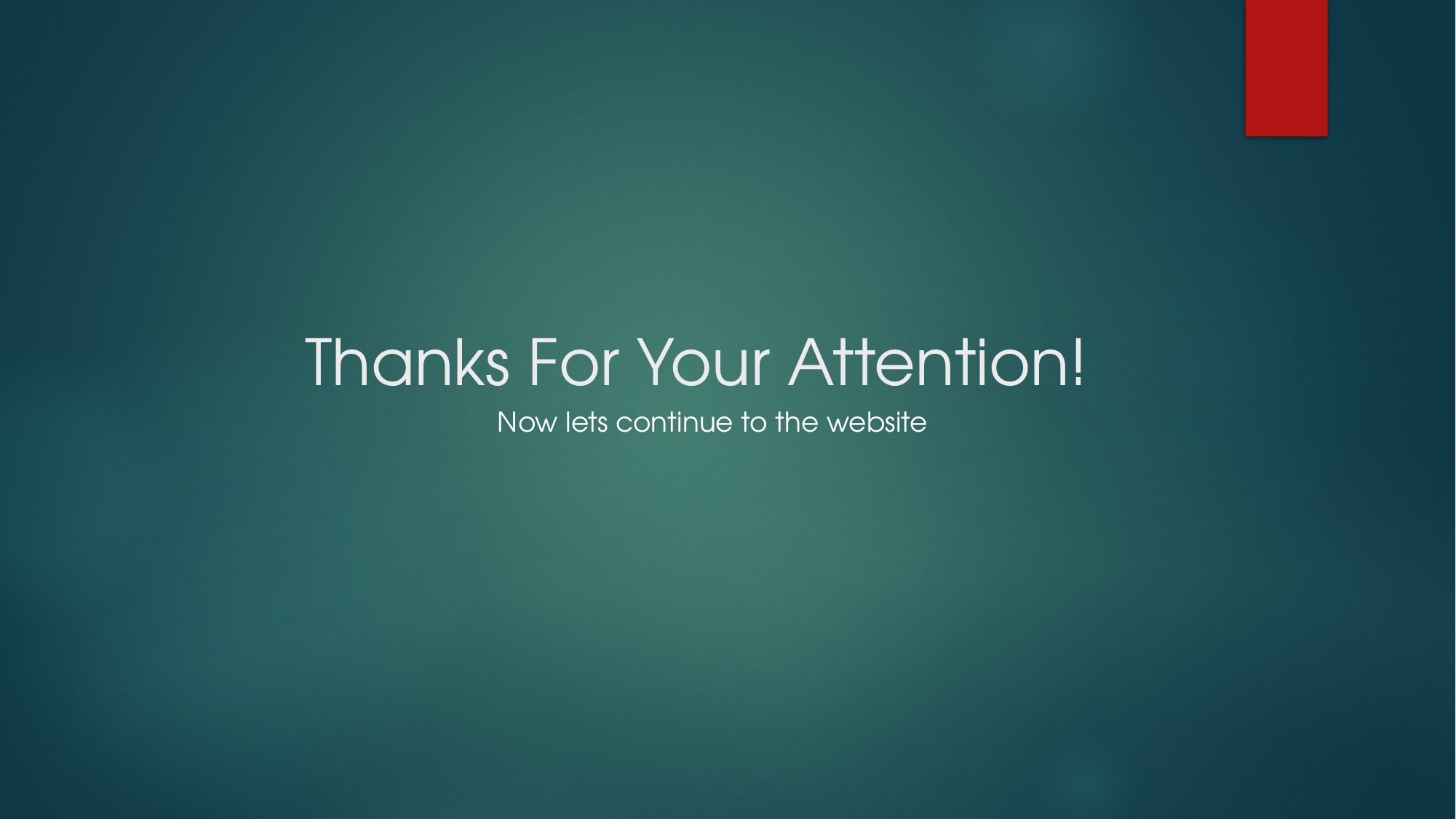

# Thanks For Your Attention!
Now lets continue to the website